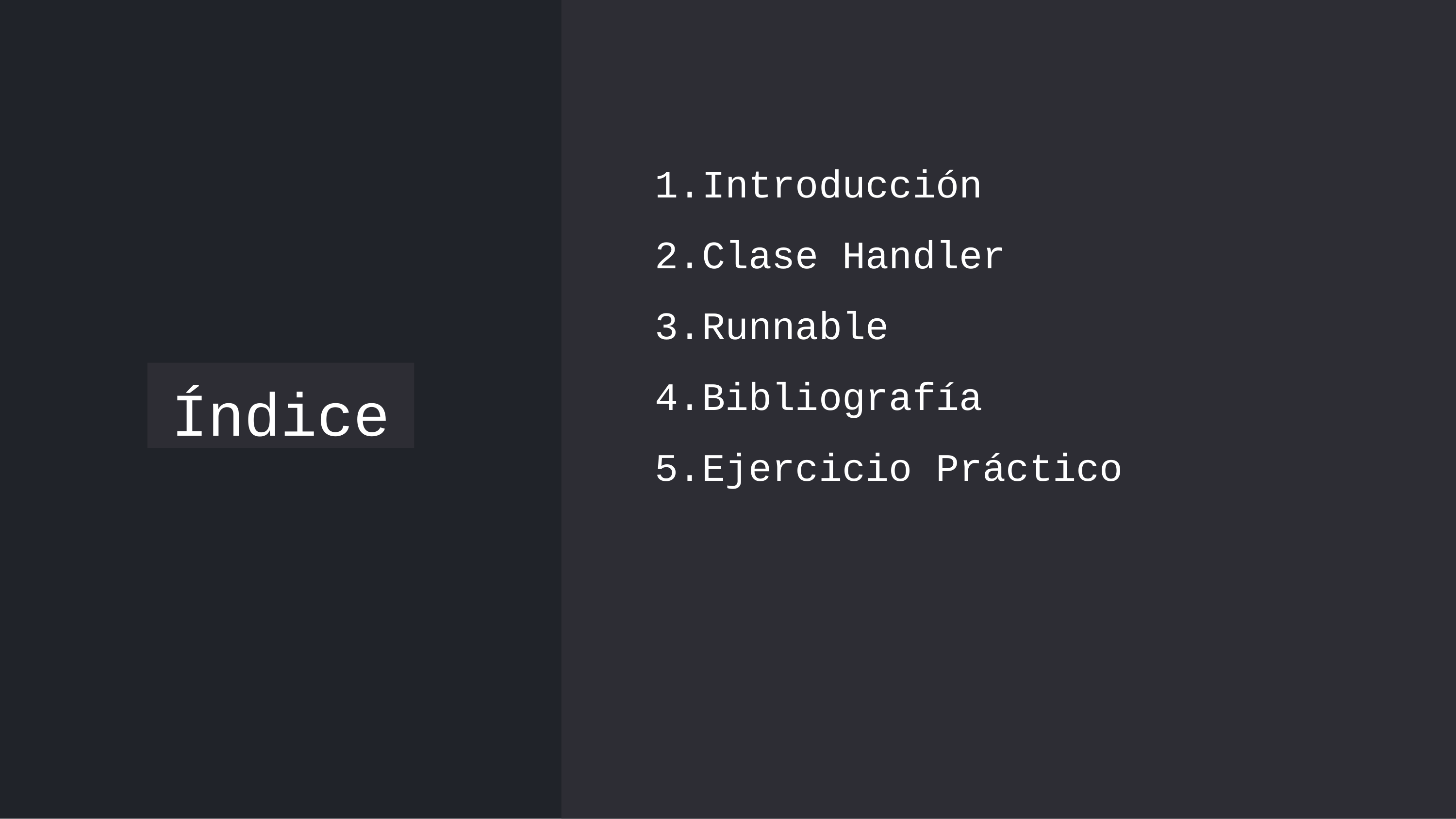

1.Introducción
2.Clase Handler
3.Runnable
4.Bibliografía
5.Ejercicio Práctico

#
Índice